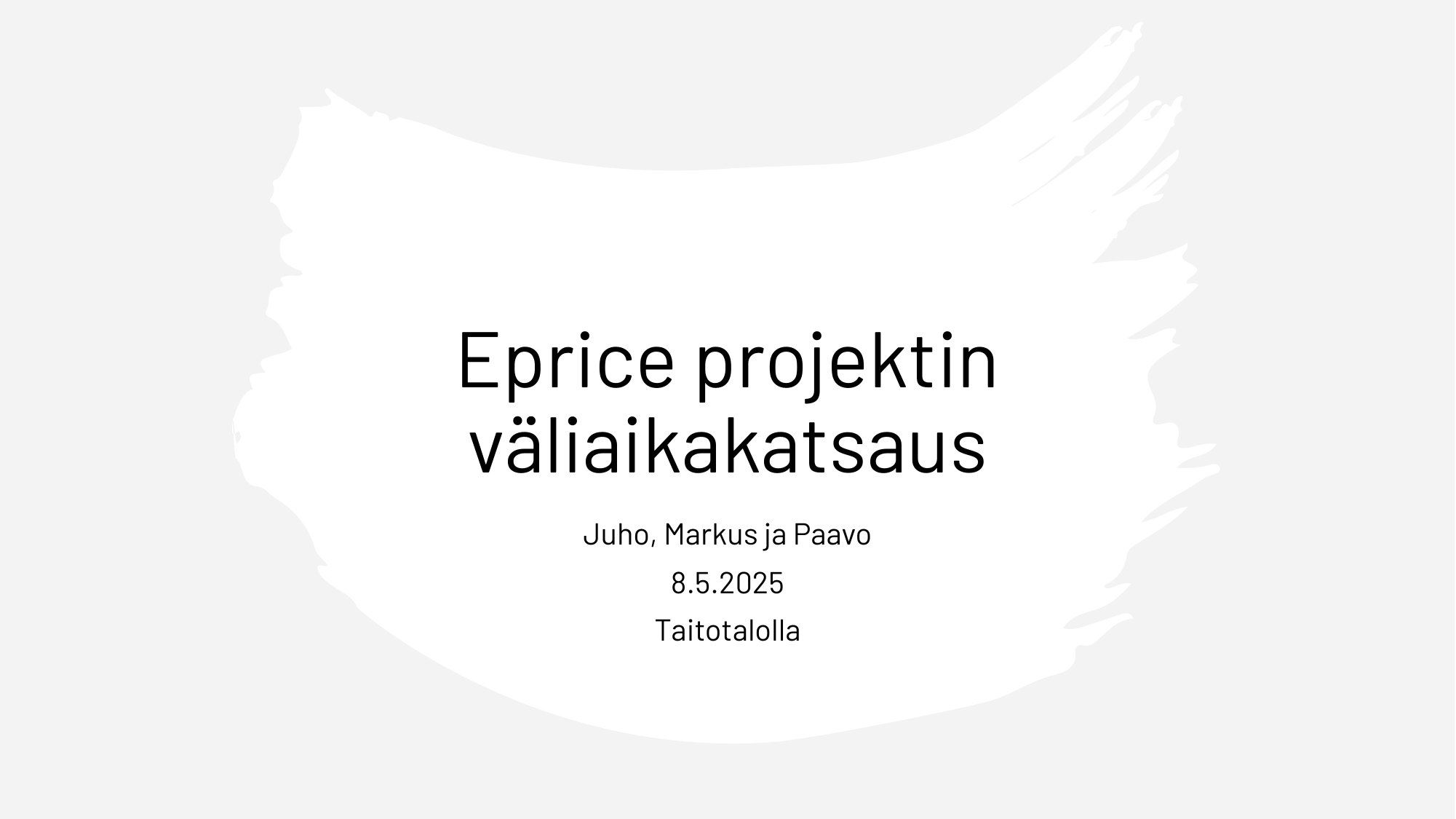

# Eprice projektin väliaikakatsaus
Juho, Markus ja Paavo
8.5.2025
Taitotalolla